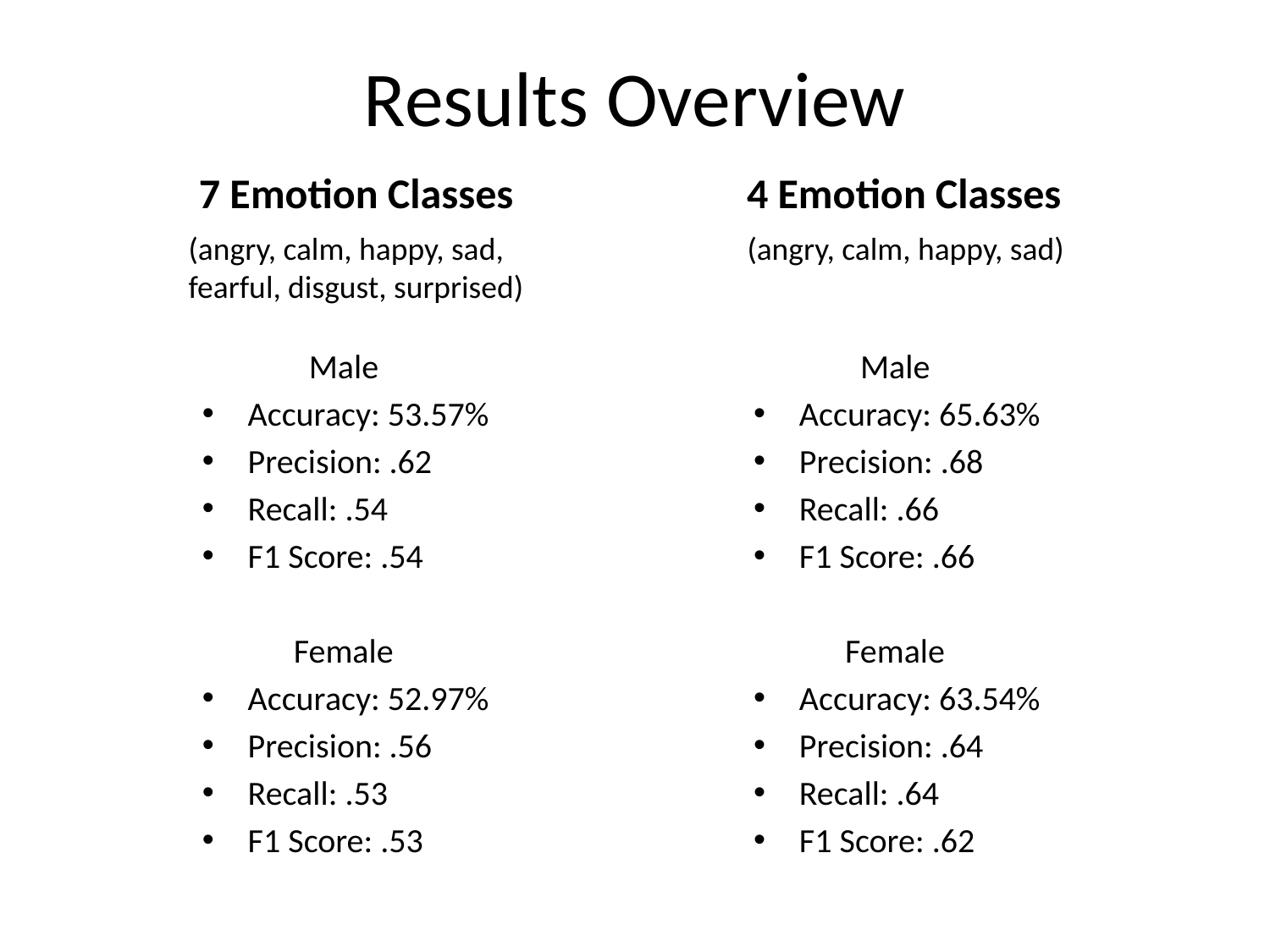

# Results Overview
7 Emotion Classes
4 Emotion Classes
(angry, calm, happy, sad,
fearful, disgust, surprised)
(angry, calm, happy, sad)
              Male
Accuracy: 53.57%
Precision: .62
Recall: .54
F1 Score: .54

            Female
Accuracy: 52.97%
Precision: .56
Recall: .53
F1 Score: .53

              Male
Accuracy: 65.63%
Precision: .68
Recall: .66
F1 Score: .66

            Female
Accuracy: 63.54%
Precision: .64
Recall: .64
F1 Score: .62